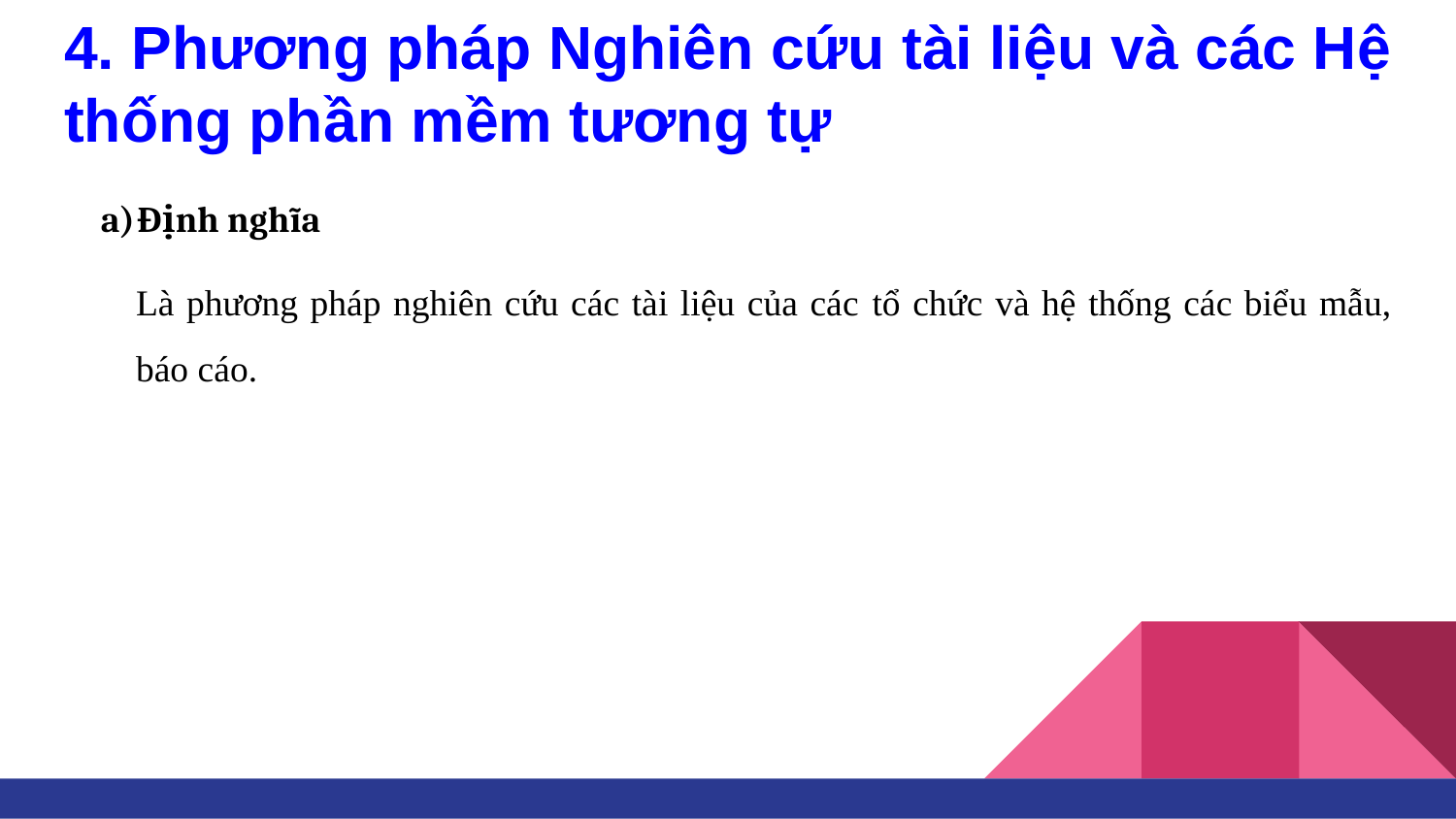

# 4. Phương pháp Nghiên cứu tài liệu và các Hệ thống phần mềm tương tự
Định nghĩa
Là phương pháp nghiên cứu các tài liệu của các tổ chức và hệ thống các biểu mẫu, báo cáo.